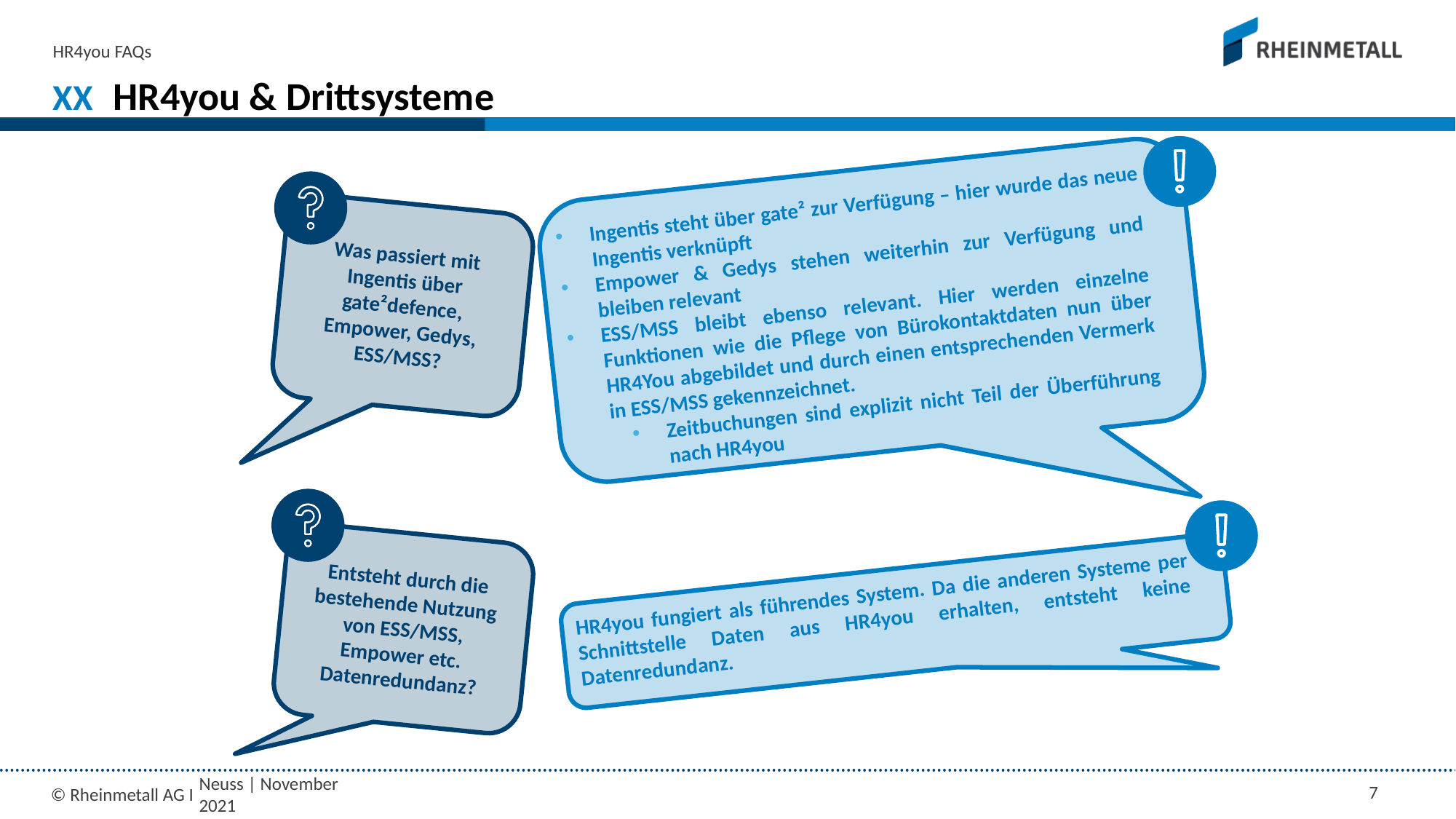

HR4you FAQs
XX
# HR4you & Drittsysteme

Ingentis steht über gate² zur Verfügung – hier wurde das neue Ingentis verknüpft
Empower & Gedys stehen weiterhin zur Verfügung und bleiben relevant
ESS/MSS bleibt ebenso relevant. Hier werden einzelne Funktionen wie die Pflege von Bürokontaktdaten nun über HR4You abgebildet und durch einen entsprechenden Vermerk in ESS/MSS gekennzeichnet.
Zeitbuchungen sind explizit nicht Teil der Überführung nach HR4you
Was passiert mit Ingentis über gate²defence, Empower, Gedys, ESS/MSS?

Entsteht durch die bestehende Nutzung von ESS/MSS, Empower etc. Datenredundanz?

HR4you fungiert als führendes System. Da die anderen Systeme per Schnittstelle Daten aus HR4you erhalten, entsteht keine Datenredundanz.
Neuss | November 2021
7